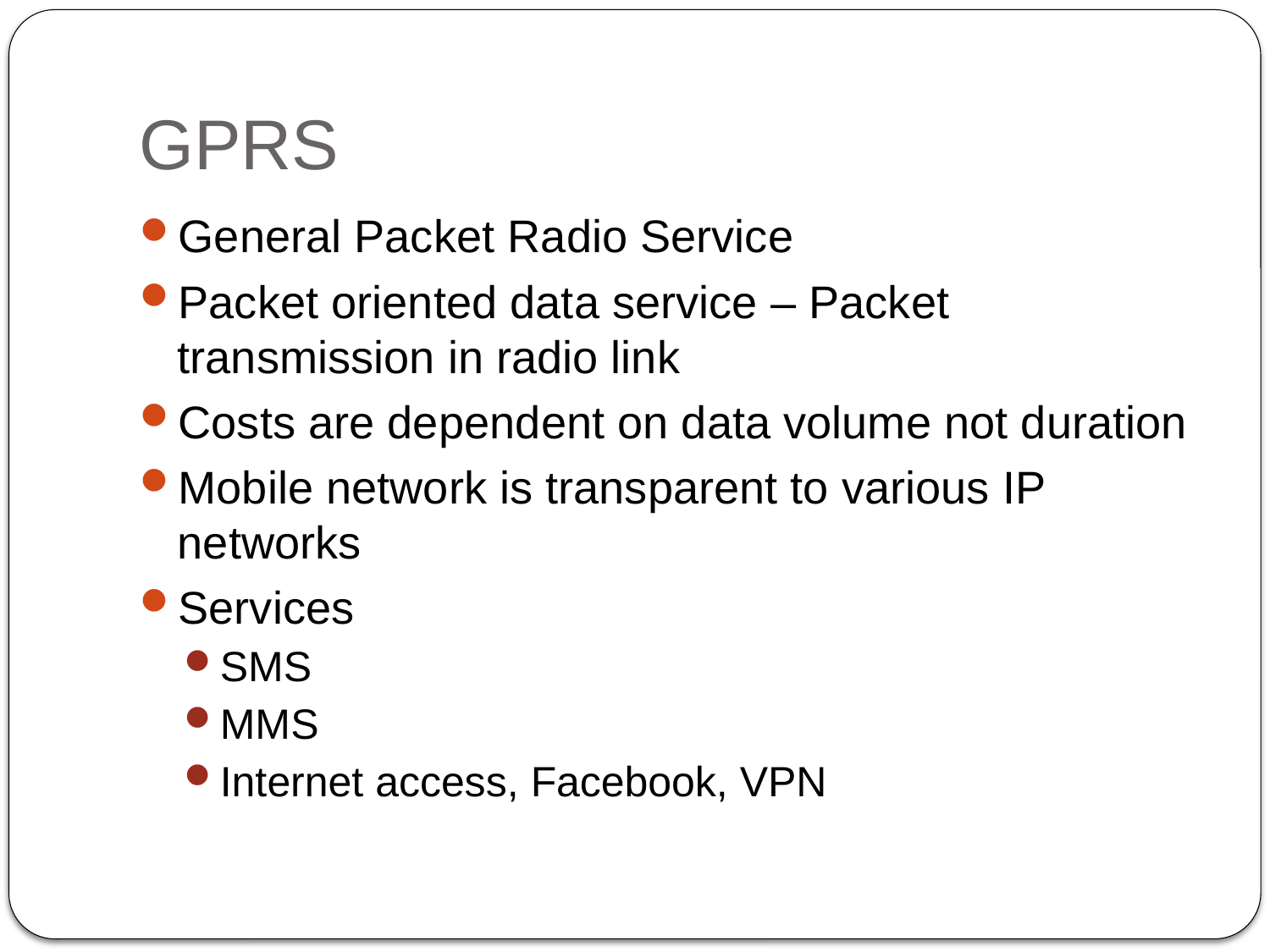

# GPRS
General Packet Radio Service
Packet oriented data service – Packet transmission in radio link
Costs are dependent on data volume not duration
Mobile network is transparent to various IP networks
Services
SMS
MMS
Internet access, Facebook, VPN